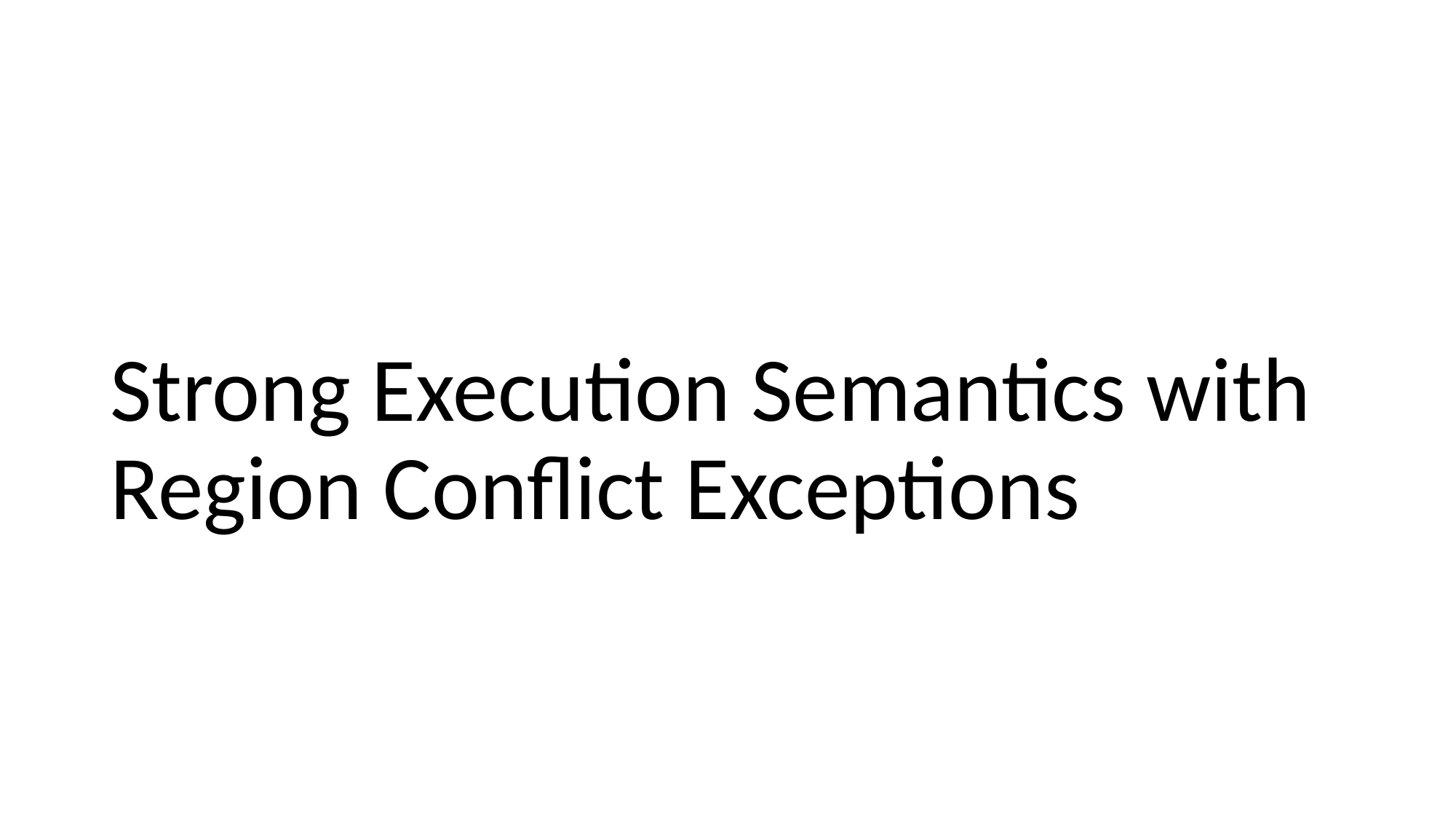

# Strong Execution Semantics with Region Conflict Exceptions